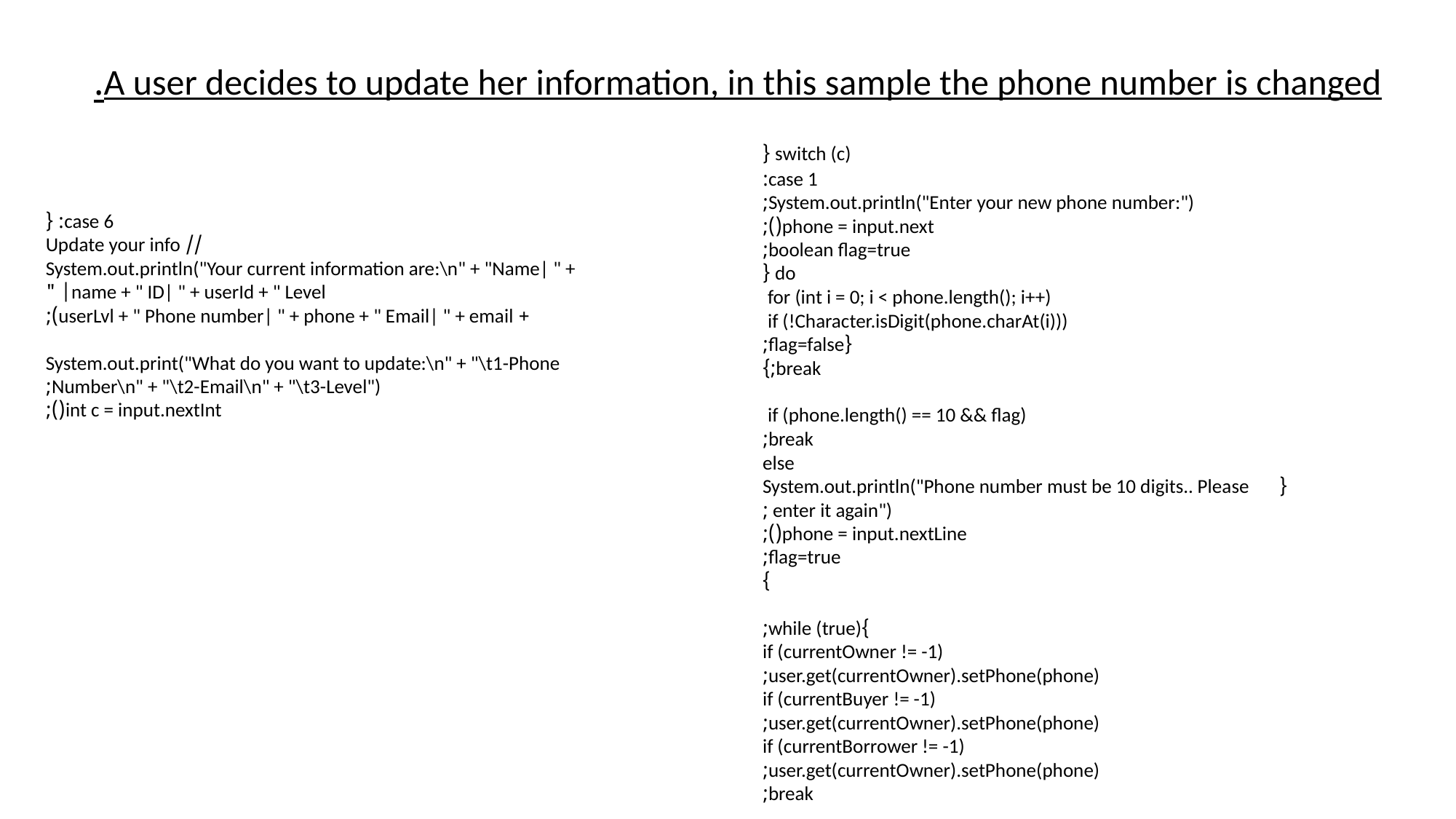

A user decides to update her information, in this sample the phone number is changed.
     switch (c) {
                case 1:
                    System.out.println("Enter your new phone number:");
                    phone = input.next();
                    boolean flag=true;
                    do {
                        for (int i = 0; i < phone.length(); i++)
                            if (!Character.isDigit(phone.charAt(i)))
                                    {flag=false;
                                    break;}

                        if (phone.length() == 10 && flag)
                            break;
                        else
                            {System.out.println("Phone number must be 10 digits.. Please         enter it again");
                            phone = input.nextLine();
                            flag=true;
                            }

                    }while (true);
                    if (currentOwner != -1)
                        user.get(currentOwner).setPhone(phone);
                    if (currentBuyer != -1)
                        user.get(currentOwner).setPhone(phone);
                    if (currentBorrower != -1)
                        user.get(currentOwner).setPhone(phone);
                    break;
case 6: {
                // Update your info
                System.out.println("Your current information are:\n" + "Name| " + name + " ID| " + userId + " Level| "
                        + userLvl + " Phone number| " + phone + " Email| " + email);

                System.out.print("What do you want to update:\n" + "\t1-Phone Number\n" + "\t2-Email\n" + "\t3-Level");
                int c = input.nextInt();